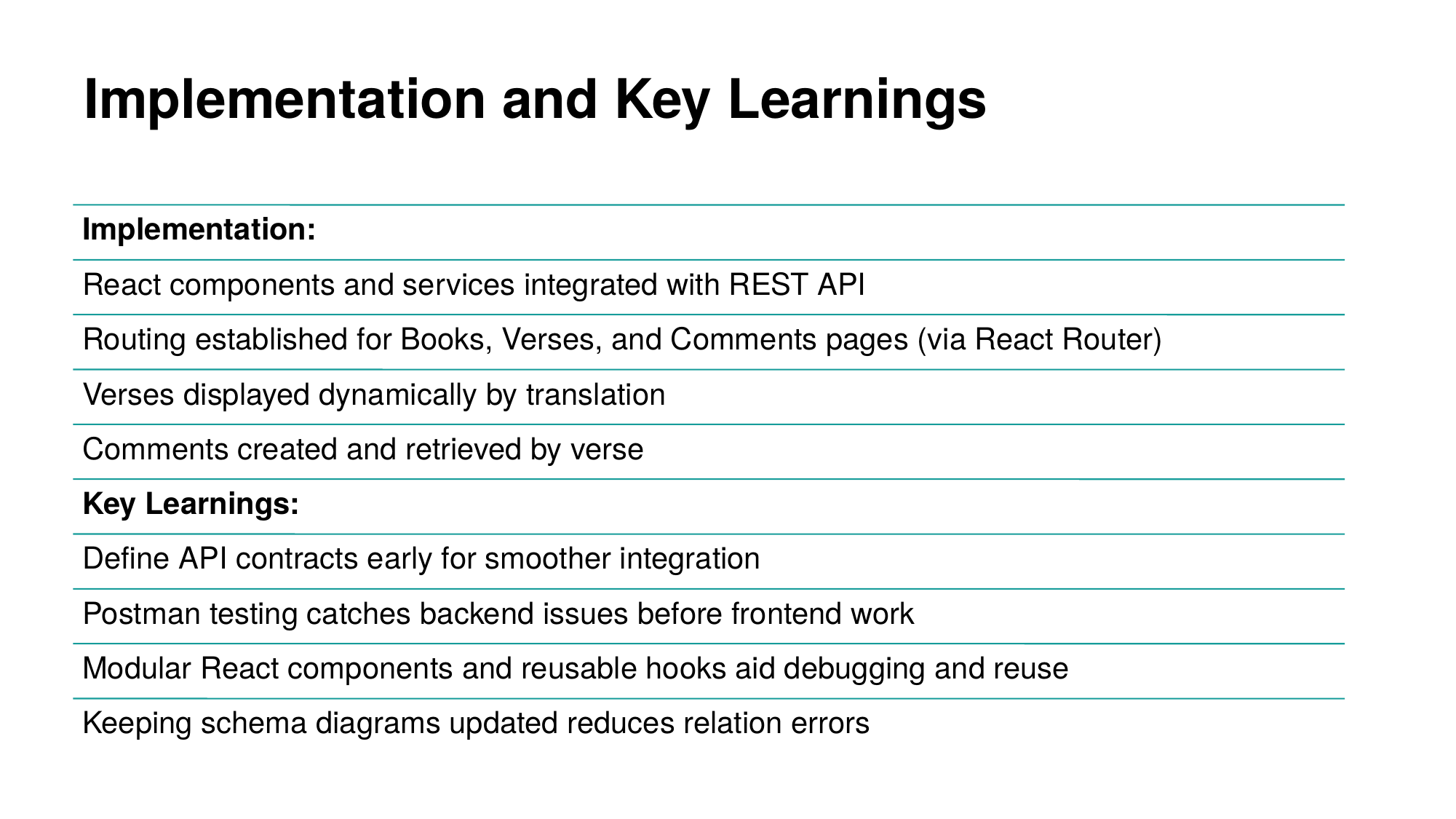

# Implementation and Key Learnings
Implementation:
React components and services integrated with REST API
Routing established for Books, Verses, and Comments pages (via React Router)
Verses displayed dynamically by translation
Comments created and retrieved by verse
Key Learnings:
Define API contracts early for smoother integration
Postman testing catches backend issues before frontend work
Modular React components and reusable hooks aid debugging and reuse
Keeping schema diagrams updated reduces relation errors